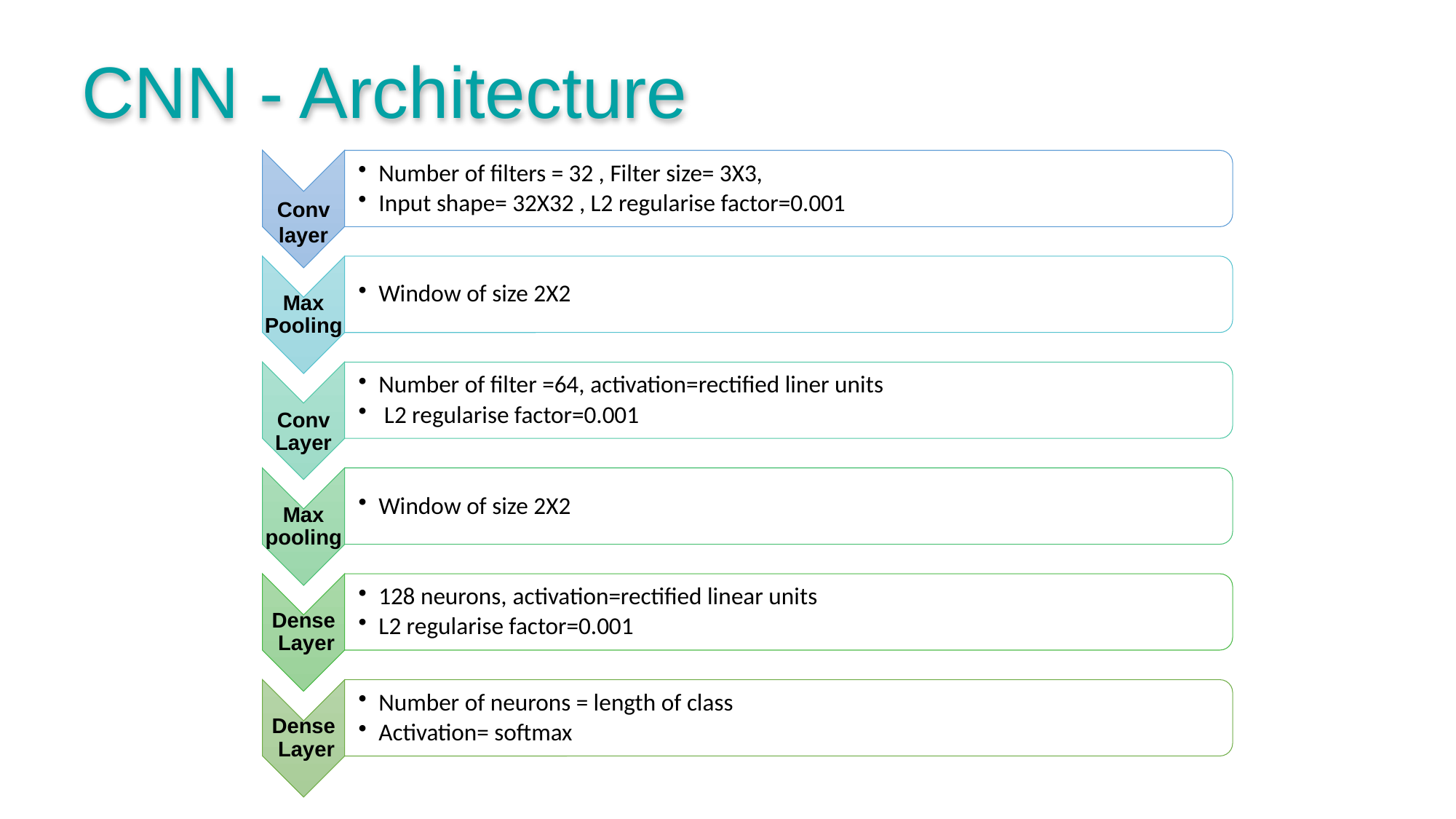

CNN - Architecture
Conv
layer
Number of filters = 32 , Filter size= 3X3,
Input shape= 32X32 , L2 regularise factor=0.001
Max
Pooling
Window of size 2X2
Conv
Layer
Number of filter =64, activation=rectified liner units
 L2 regularise factor=0.001
Max
pooling
Window of size 2X2
Dense
 Layer
128 neurons, activation=rectified linear units
L2 regularise factor=0.001
Dense
 Layer
Number of neurons = length of class
Activation= softmax